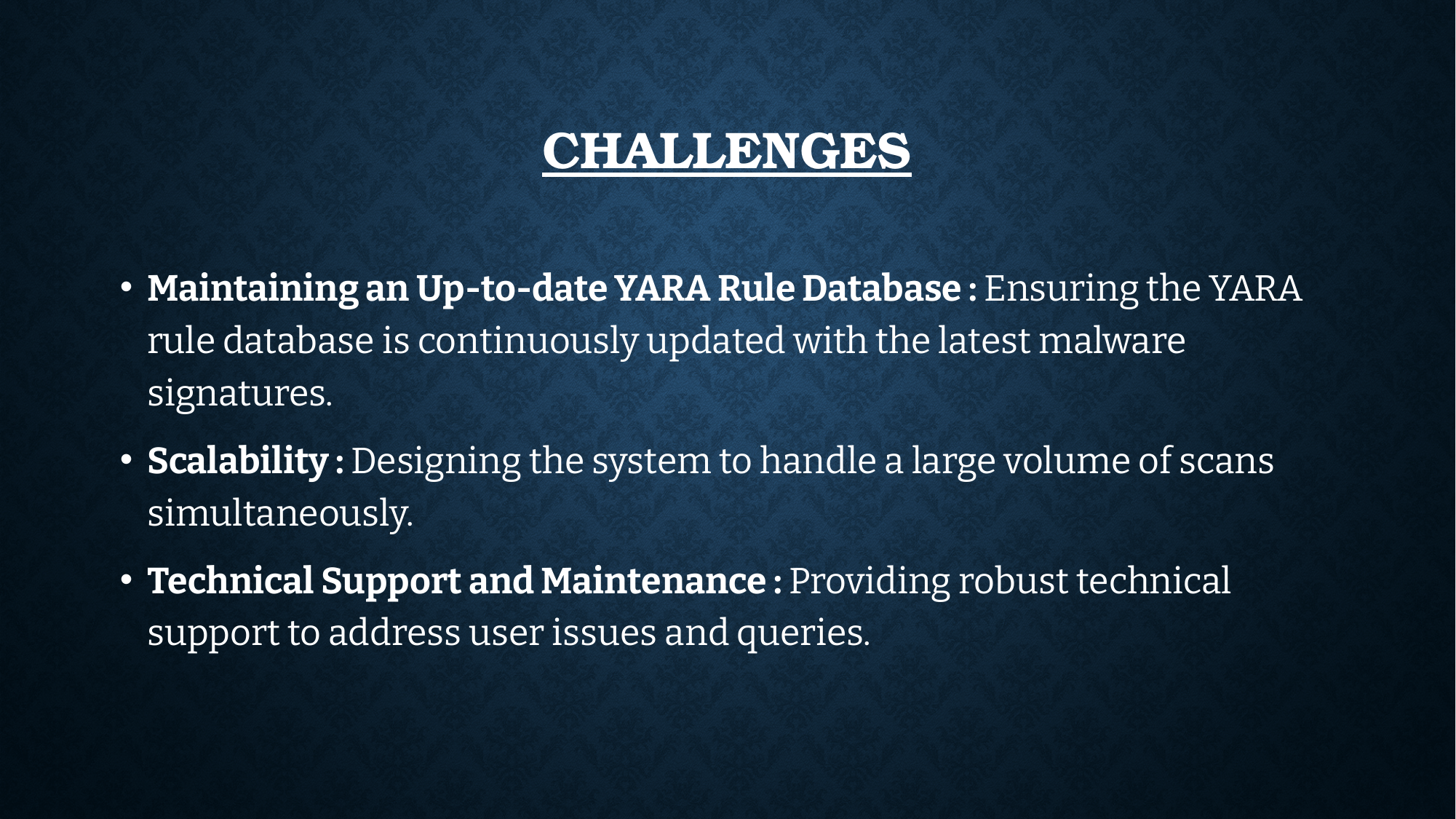

# CHALLENGES
Maintaining an Up-to-date YARA Rule Database : Ensuring the YARA rule database is continuously updated with the latest malware signatures.
Scalability : Designing the system to handle a large volume of scans simultaneously.
Technical Support and Maintenance : Providing robust technical support to address user issues and queries.